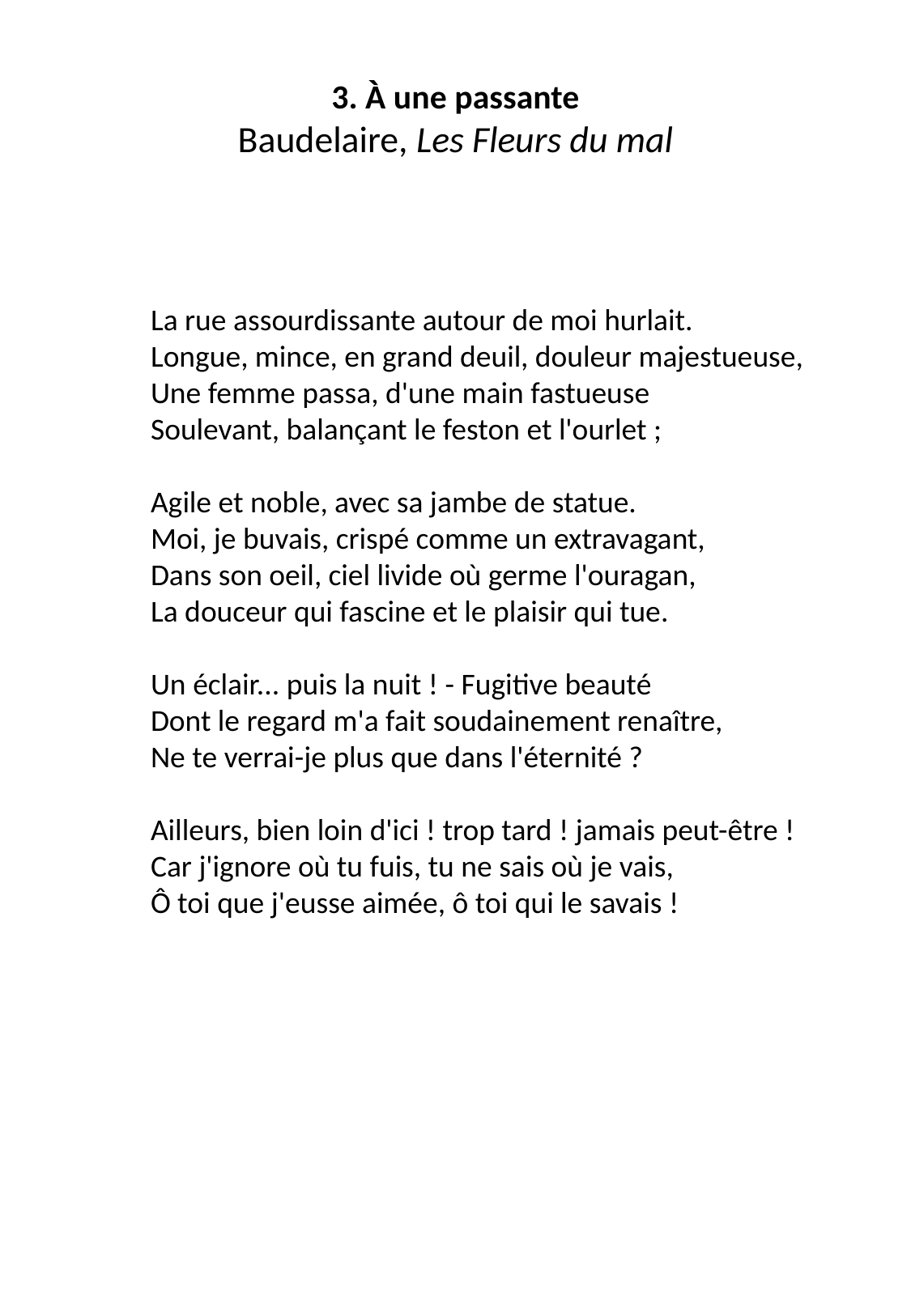

# 3. À une passante Baudelaire, Les Fleurs du mal
    La rue assourdissante autour de moi hurlait.
    Longue, mince, en grand deuil, douleur majestueuse,
    Une femme passa, d'une main fastueuse
    Soulevant, balançant le feston et l'ourlet ;

    Agile et noble, avec sa jambe de statue.
    Moi, je buvais, crispé comme un extravagant,
    Dans son oeil, ciel livide où germe l'ouragan,
    La douceur qui fascine et le plaisir qui tue.

    Un éclair... puis la nuit ! - Fugitive beauté
    Dont le regard m'a fait soudainement renaître,
    Ne te verrai-je plus que dans l'éternité ?

    Ailleurs, bien loin d'ici ! trop tard ! jamais peut-être !
    Car j'ignore où tu fuis, tu ne sais où je vais,
    Ô toi que j'eusse aimée, ô toi qui le savais !